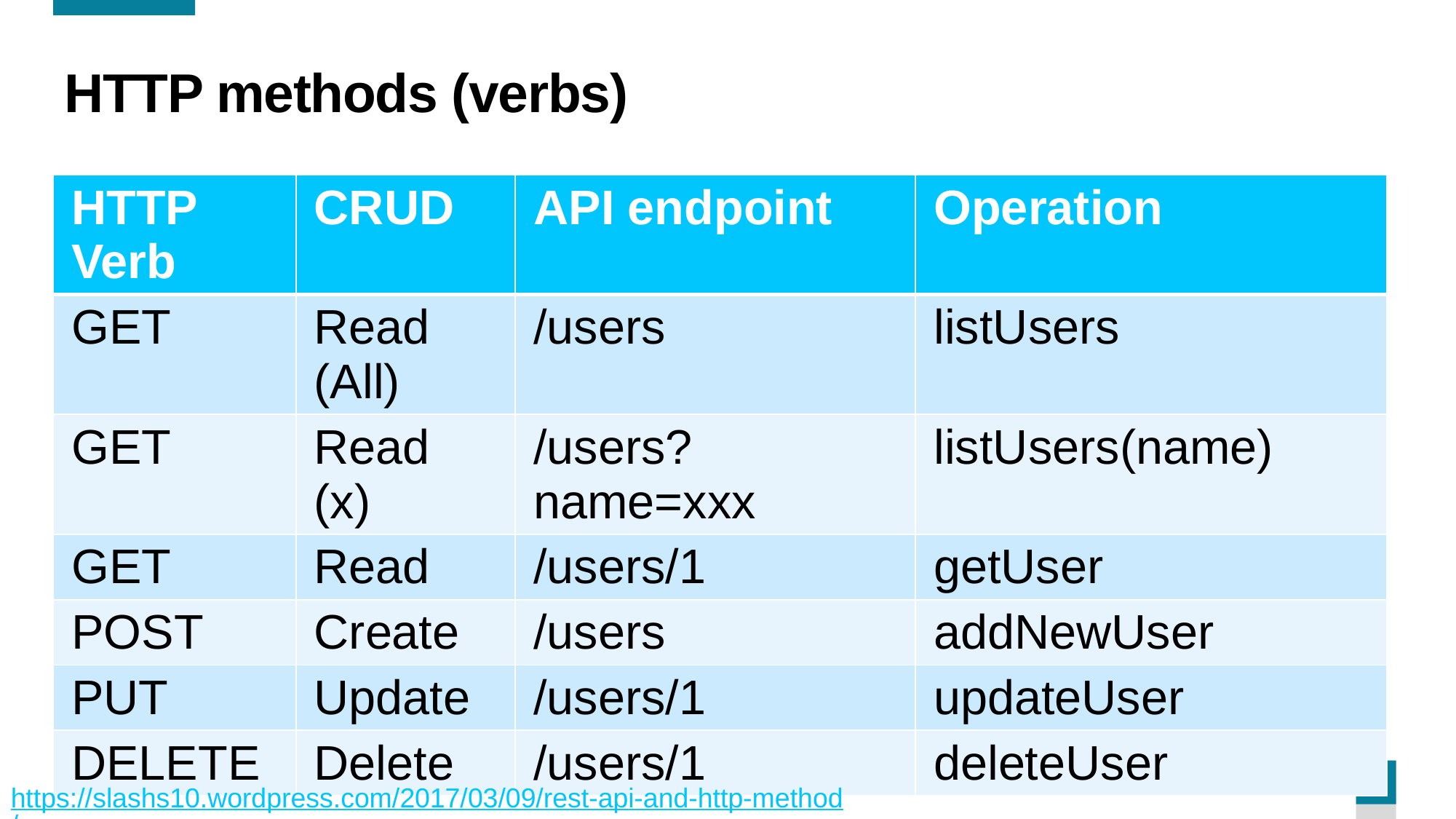

# HTTP methods (verbs)
| HTTP Verb | CRUD | API endpoint | Operation |
| --- | --- | --- | --- |
| GET | Read (All) | /users | listUsers |
| GET | Read (x) | /users?name=xxx | listUsers(name) |
| GET | Read | /users/1 | getUser |
| POST | Create | /users | addNewUser |
| PUT | Update | /users/1 | updateUser |
| DELETE | Delete | /users/1 | deleteUser |
https://slashs10.wordpress.com/2017/03/09/rest-api-and-http-method/